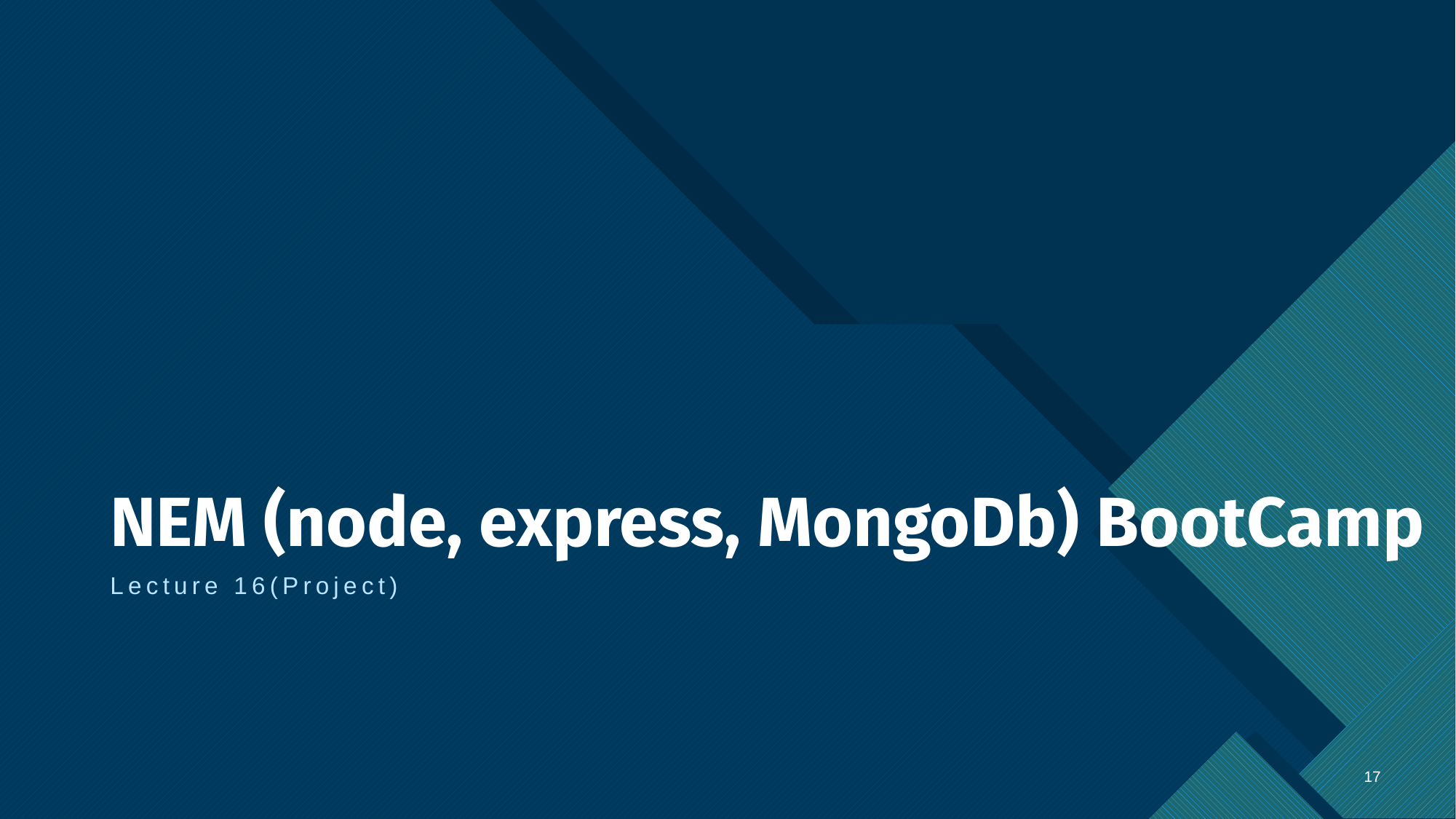

# NEM (node, express, MongoDb) BootCamp
Lecture 16(Project)
17